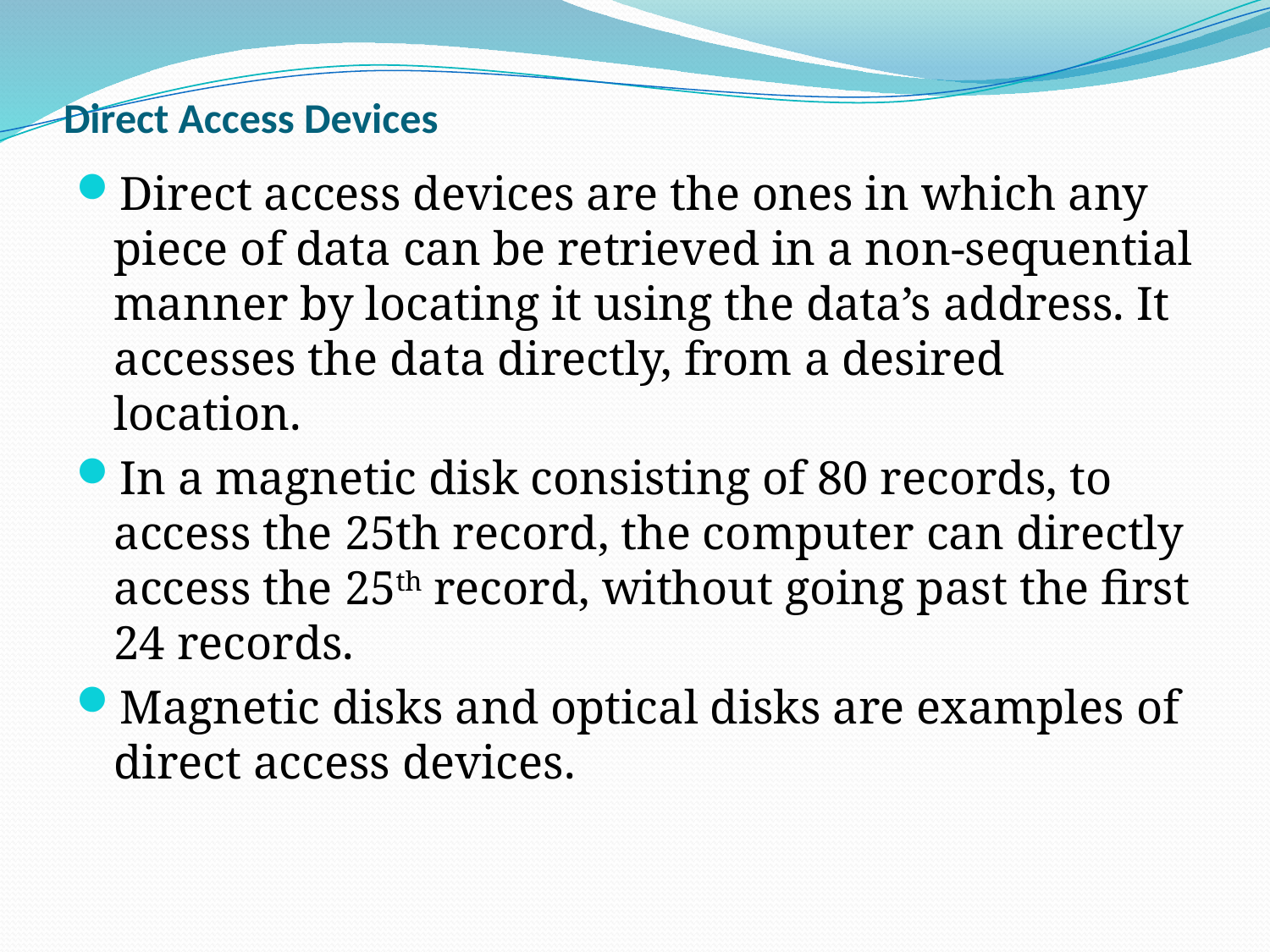

# Direct Access Devices
Direct access devices are the ones in which any piece of data can be retrieved in a non-sequential manner by locating it using the data’s address. It accesses the data directly, from a desired location.
In a magnetic disk consisting of 80 records, to access the 25th record, the computer can directly access the 25th record, without going past the first 24 records.
Magnetic disks and optical disks are examples of direct access devices.